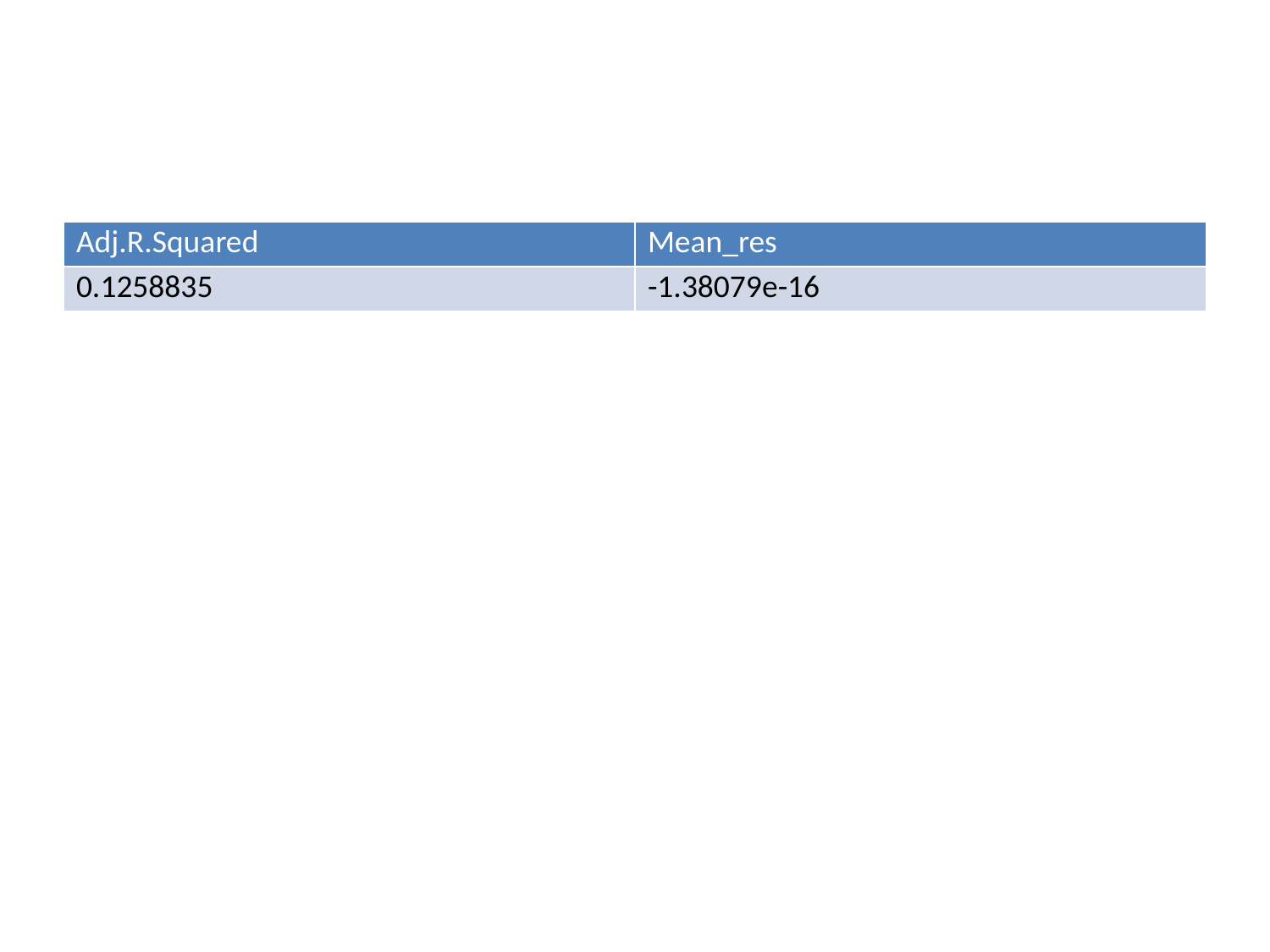

| Adj.R.Squared | Mean\_res |
| --- | --- |
| 0.1258835 | -1.38079e-16 |